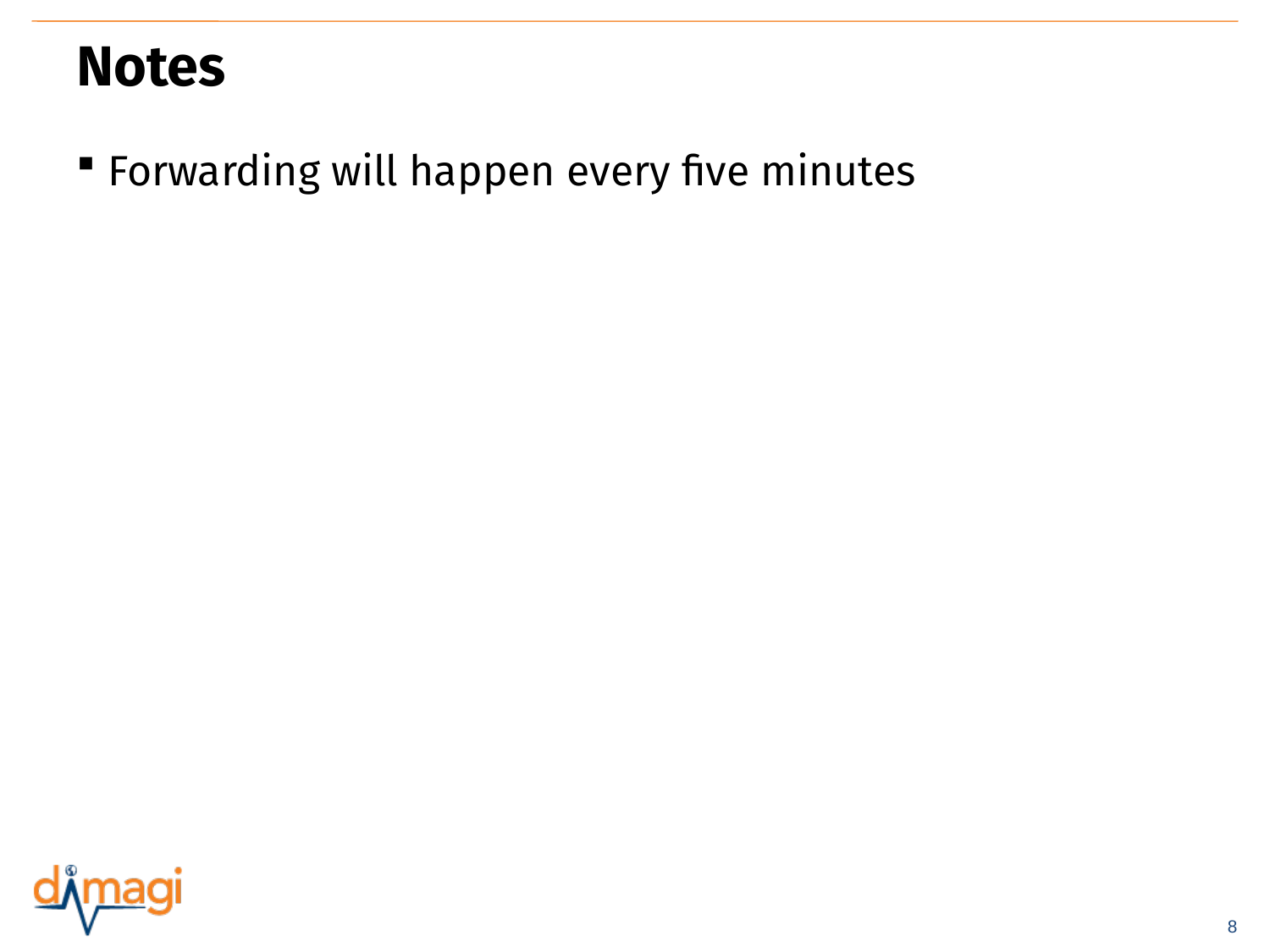

# Notes
Forwarding will happen every five minutes